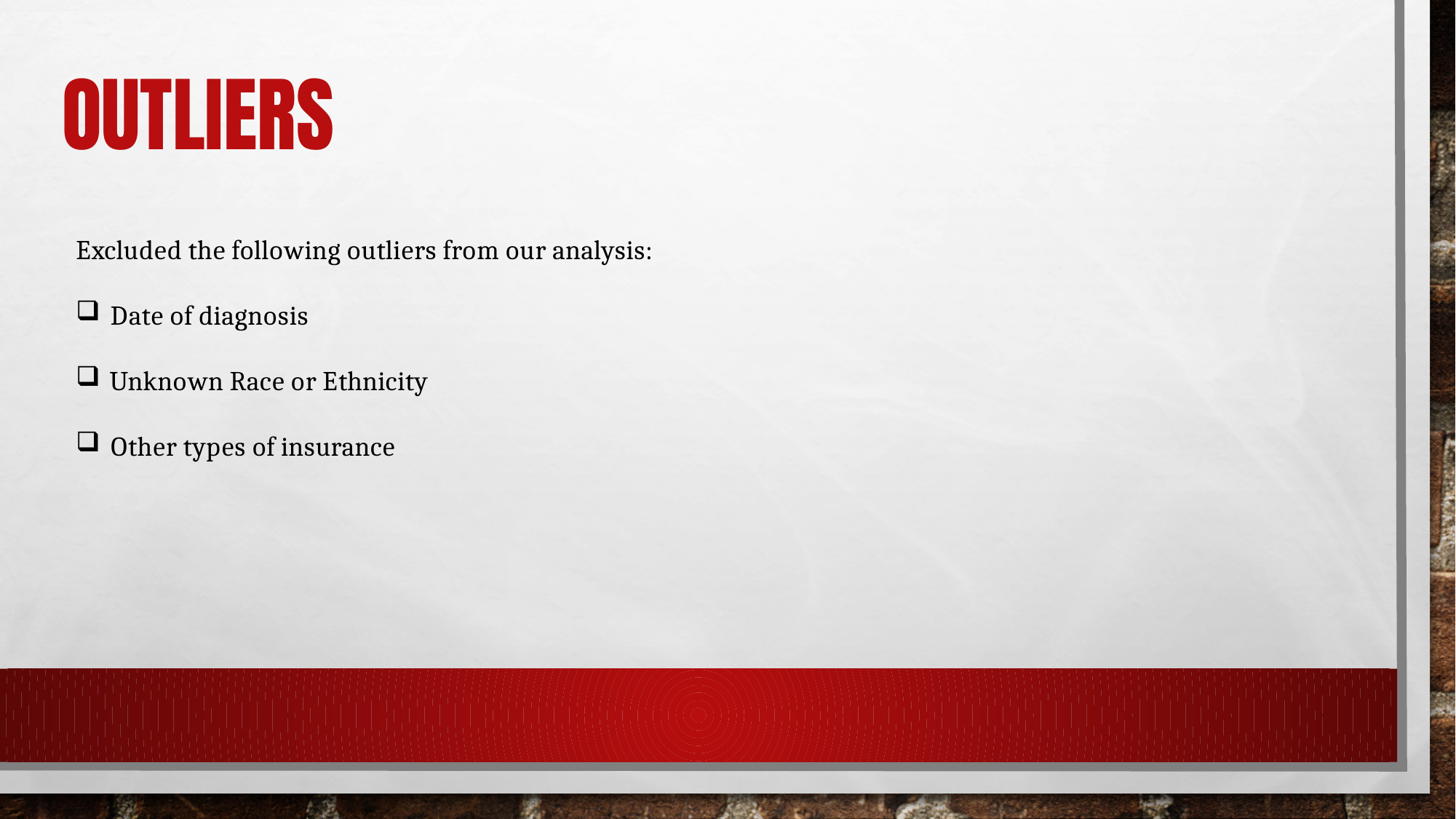

# Outliers
Excluded the following outliers from our analysis:

Date of diagnosis

Unknown Race or Ethnicity

Other types of insurance